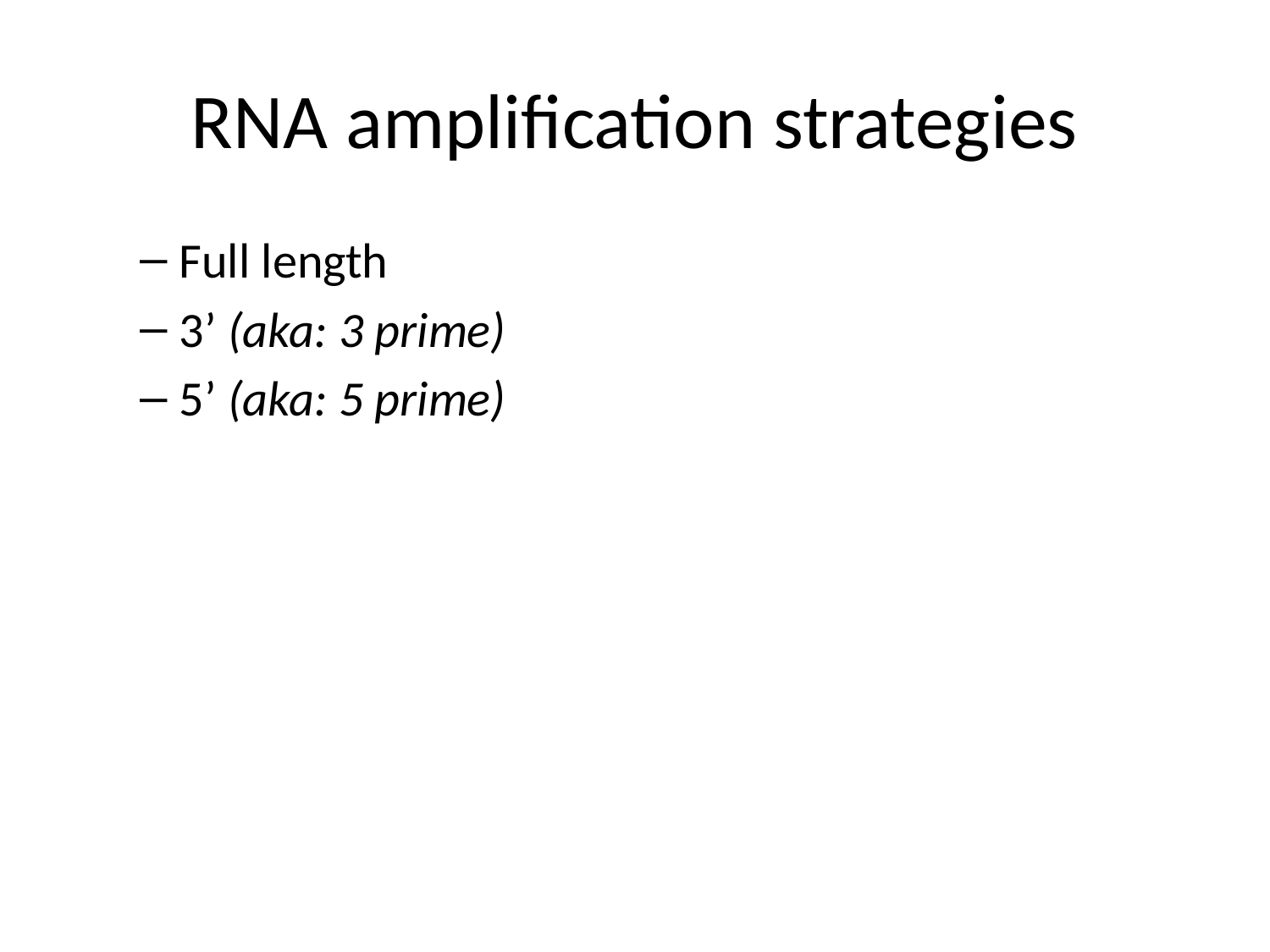

# RNA amplification strategies
Full length
3’ (aka: 3 prime)
5’ (aka: 5 prime)